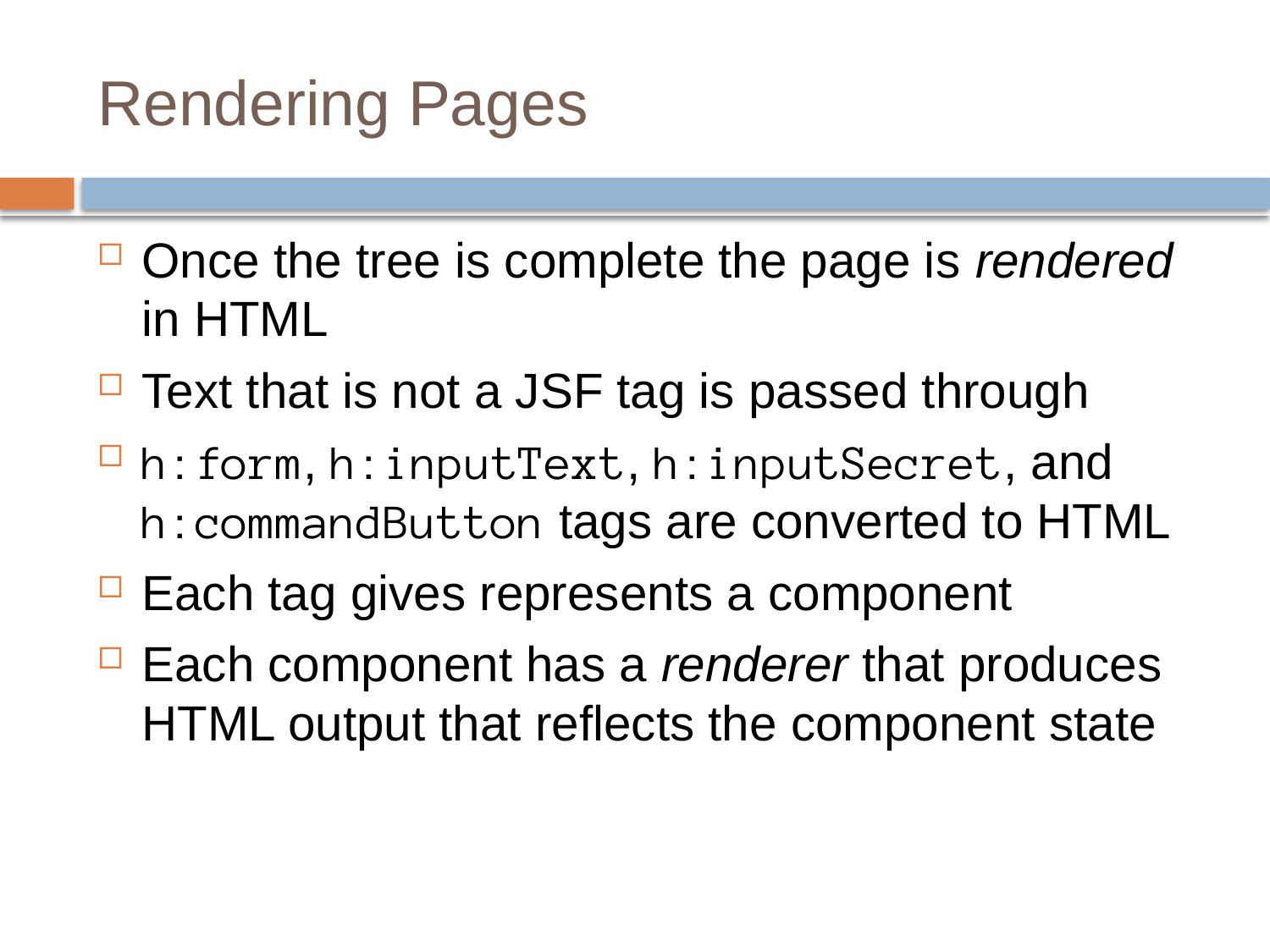

# Rendering Pages
Once the tree is complete the page is rendered in HTML
Text that is not a JSF tag is passed through
h:form, h:inputText, h:inputSecret, and h:commandButton tags are converted to HTML
Each tag gives represents a component
Each component has a renderer that produces HTML output that reflects the component state